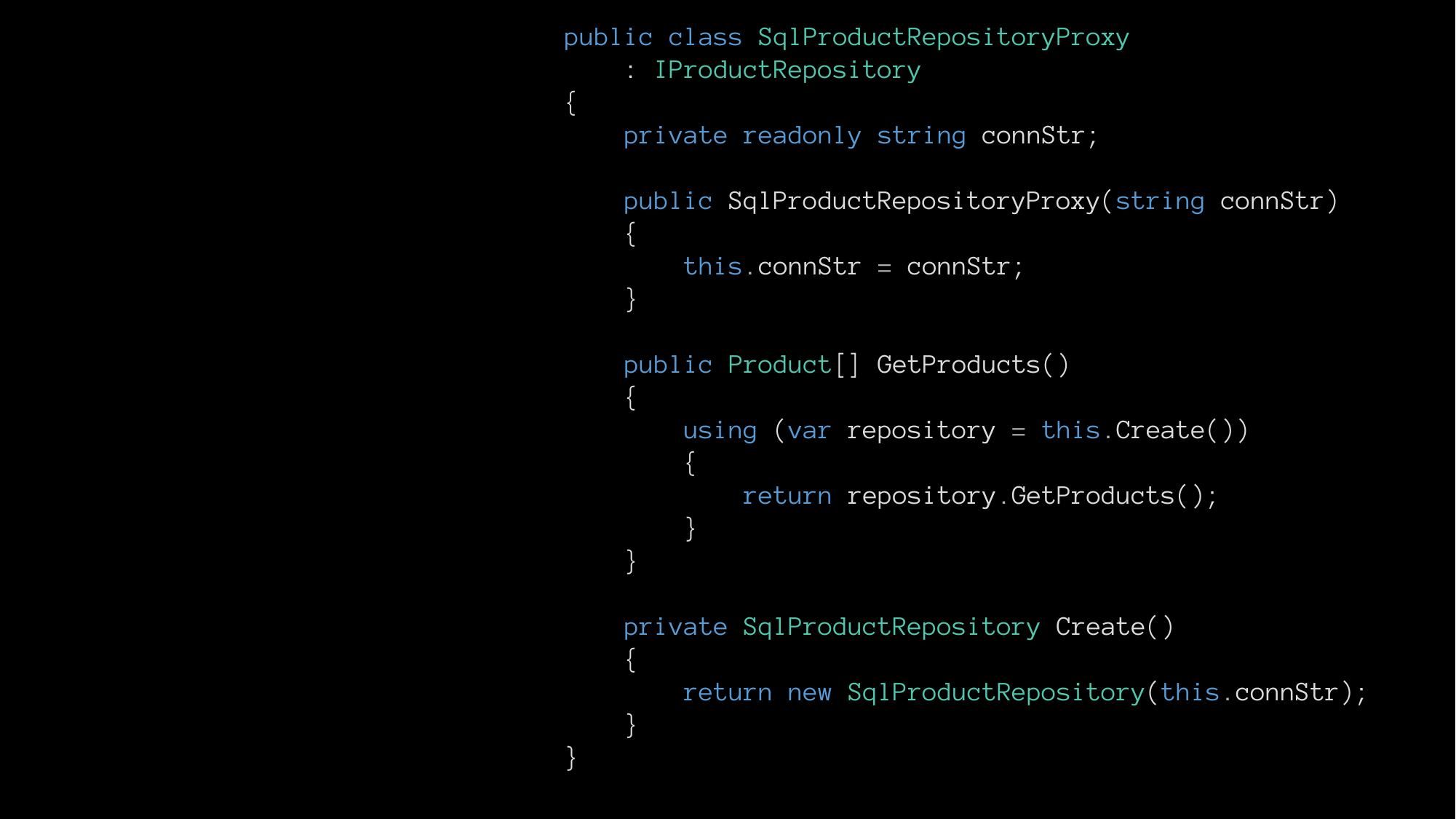

public class SqlProductRepositoryProxy
    : IProductRepository
{
    private readonly string connStr;

    public SqlProductRepositoryProxy(string connStr)
    {
        this.connStr = connStr;
    }

    public Product[] GetProducts()
    {
        using (var repository = this.Create())
        {
            return repository.GetProducts();
        }
    }

    private SqlProductRepository Create()
    {
        return new SqlProductRepository(this.connStr);
    }
}